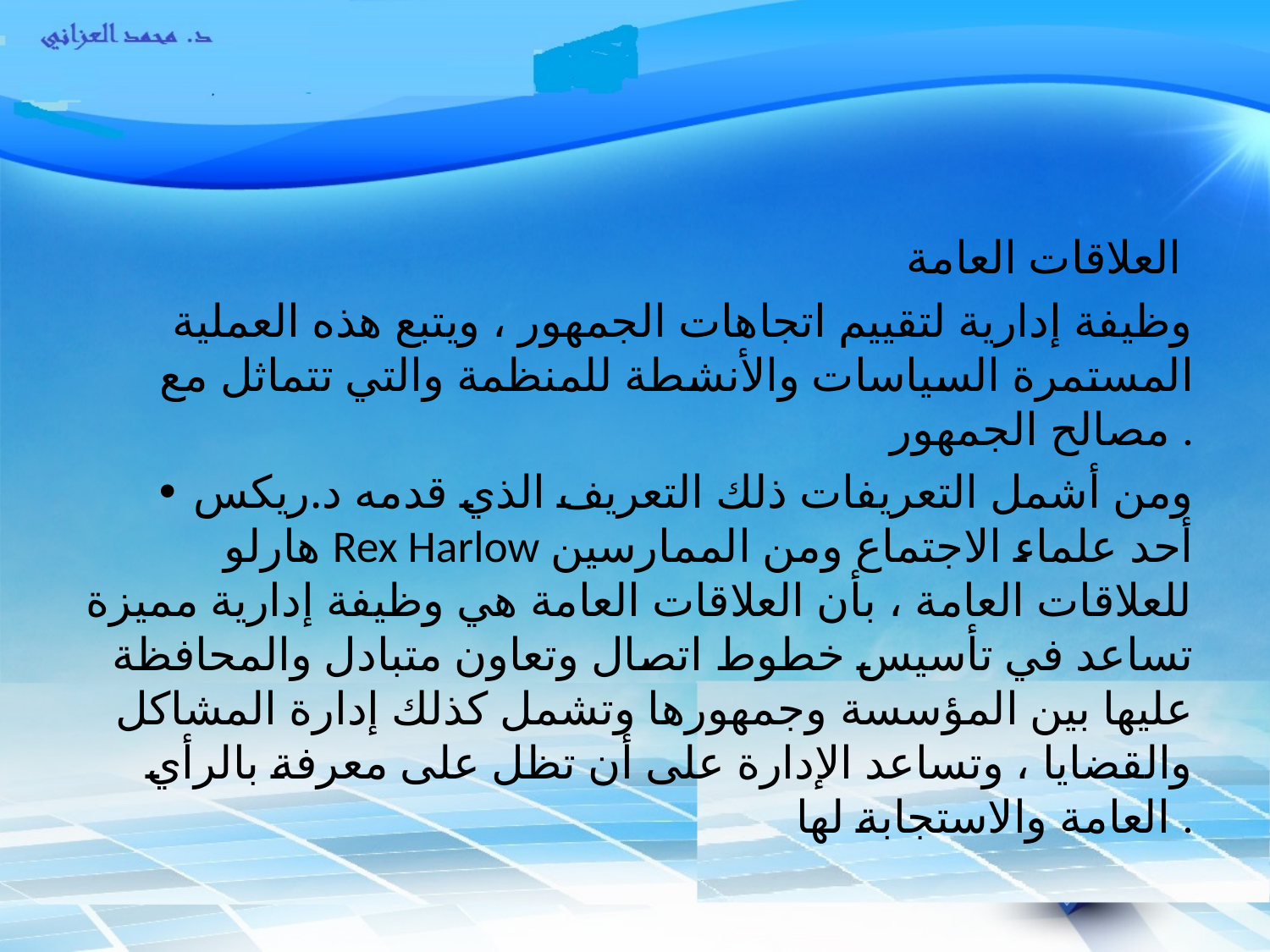

#
 العلاقات العامة
 وظيفة إدارية لتقييم اتجاهات الجمهور ، ويتبع هذه العملية المستمرة السياسات والأنشطة للمنظمة والتي تتماثل مع مصالح الجمهور .
• ومن أشمل التعريفات ذلك التعريف الذي قدمه د.ريكس هارلو Rex Harlow أحد علماء الاجتماع ومن الممارسين للعلاقات العامة ، بأن العلاقات العامة هي وظيفة إدارية مميزة تساعد في تأسيس خطوط اتصال وتعاون متبادل والمحافظة عليها بين المؤسسة وجمهورها وتشمل كذلك إدارة المشاكل والقضايا ، وتساعد الإدارة على أن تظل على معرفة بالرأي العامة والاستجابة لها .